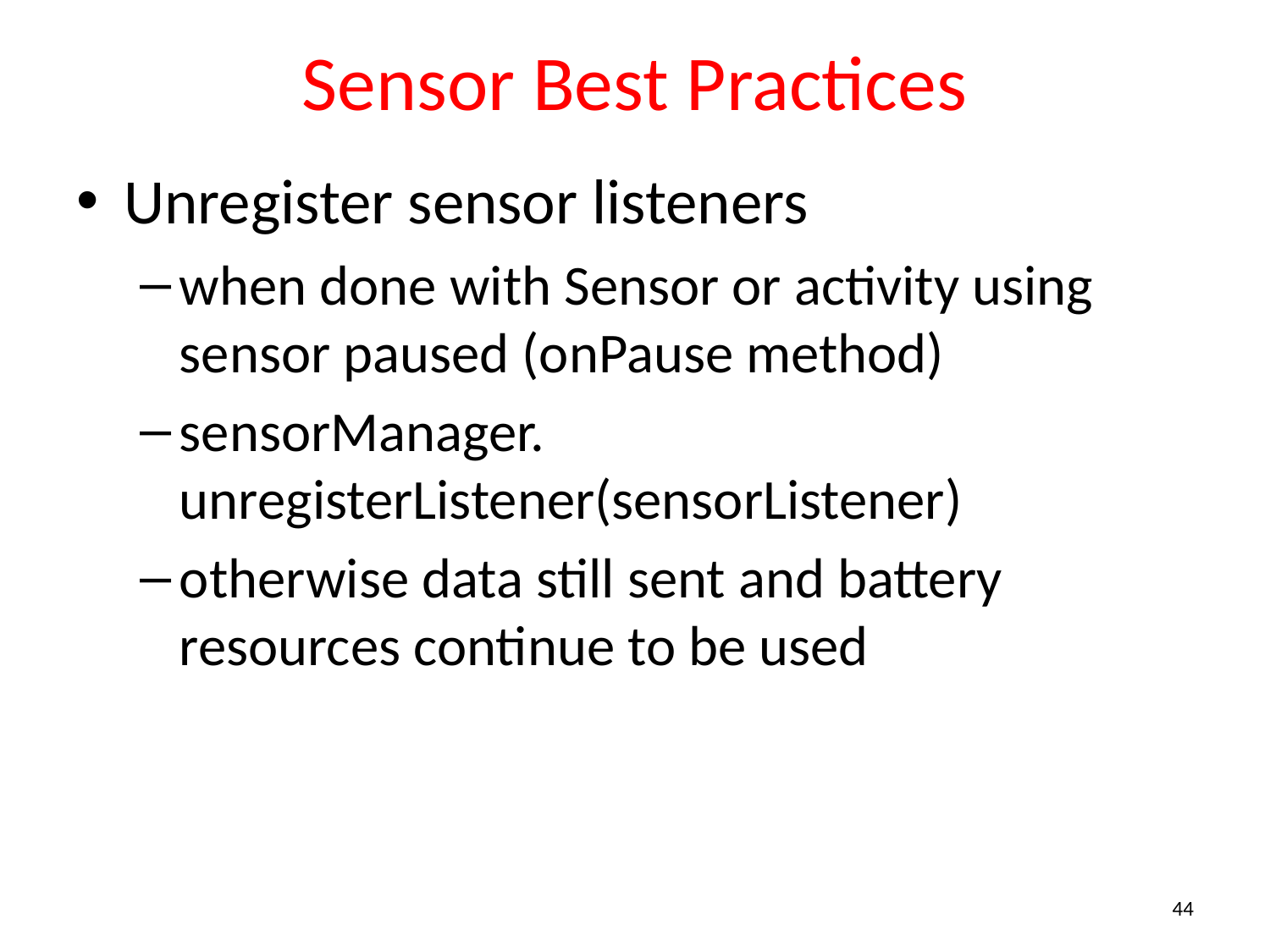

# Sensor Best Practices
Unregister sensor listeners
when done with Sensor or activity using sensor paused (onPause method)
sensorManager. unregisterListener(sensorListener)
otherwise data still sent and battery resources continue to be used
44